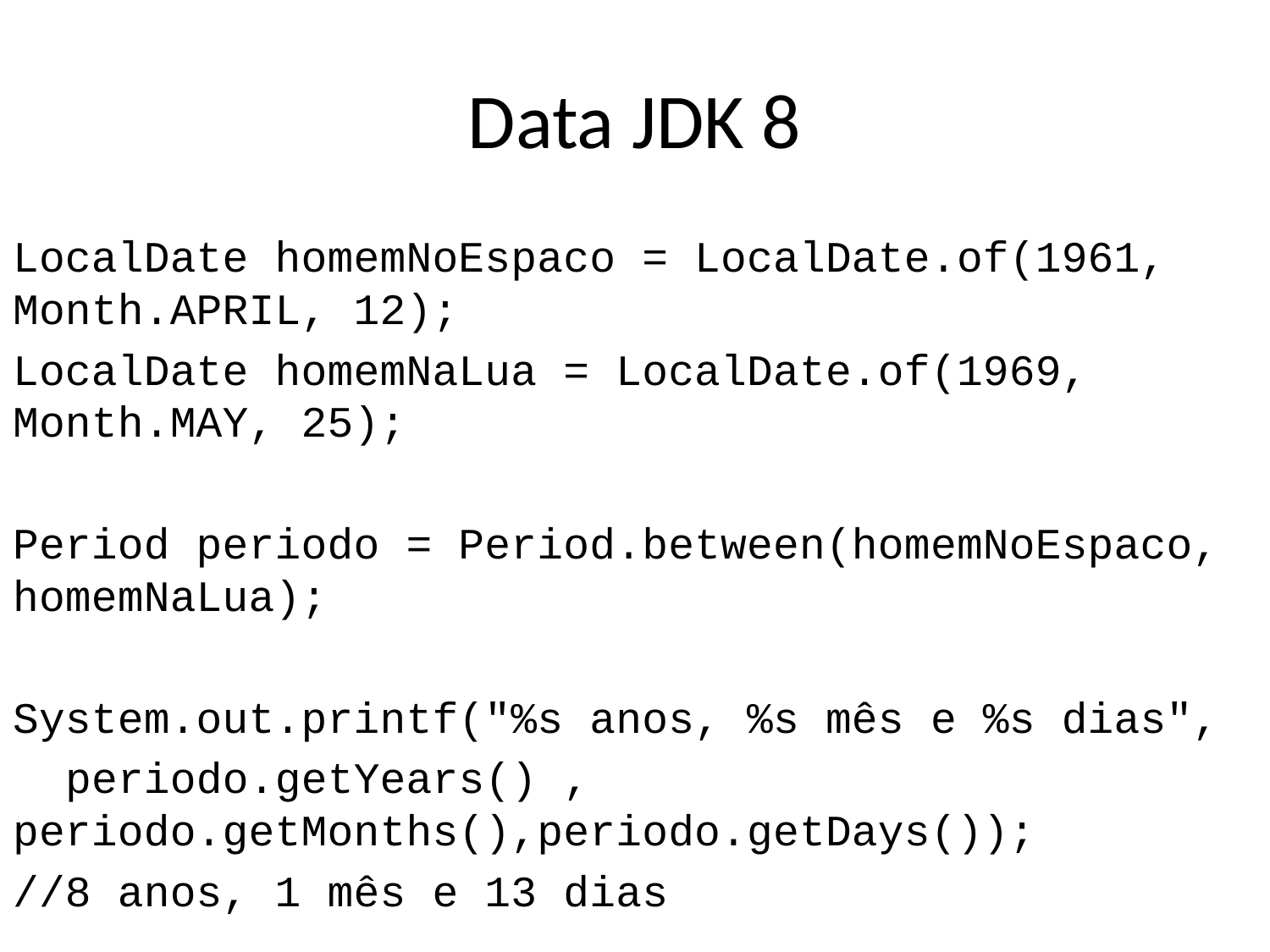

# Data JDK 8
LocalDate homemNoEspaco = LocalDate.of(1961, Month.APRIL, 12);
LocalDate homemNaLua = LocalDate.of(1969, Month.MAY, 25);

Period periodo = Period.between(homemNoEspaco, homemNaLua);

System.out.printf("%s anos, %s mês e %s dias",
  periodo.getYears() , periodo.getMonths(),periodo.getDays());
//8 anos, 1 mês e 13 dias